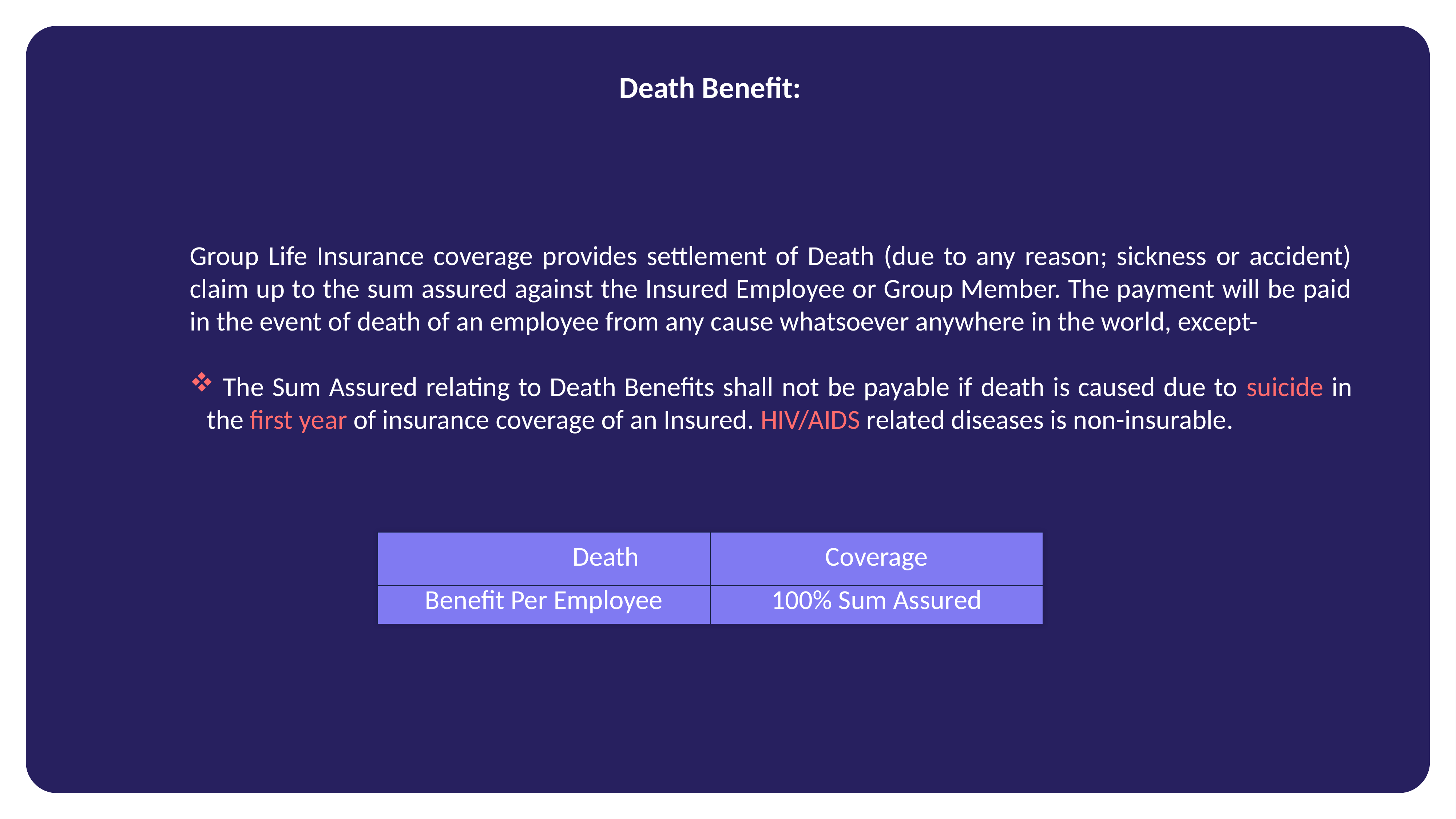

Death Benefit:
Group Life Insurance coverage provides settlement of Death (due to any reason; sickness or accident) claim up to the sum assured against the Insured Employee or Group Member. The payment will be paid in the event of death of an employee from any cause whatsoever anywhere in the world, except-

 The Sum Assured relating to Death Benefits shall not be payable if death is caused due to suicide in the first year of insurance coverage of an Insured. HIV/AIDS related diseases is non-insurable.
| Death | Coverage |
| --- | --- |
| Benefit Per Employee | 100% Sum Assured |